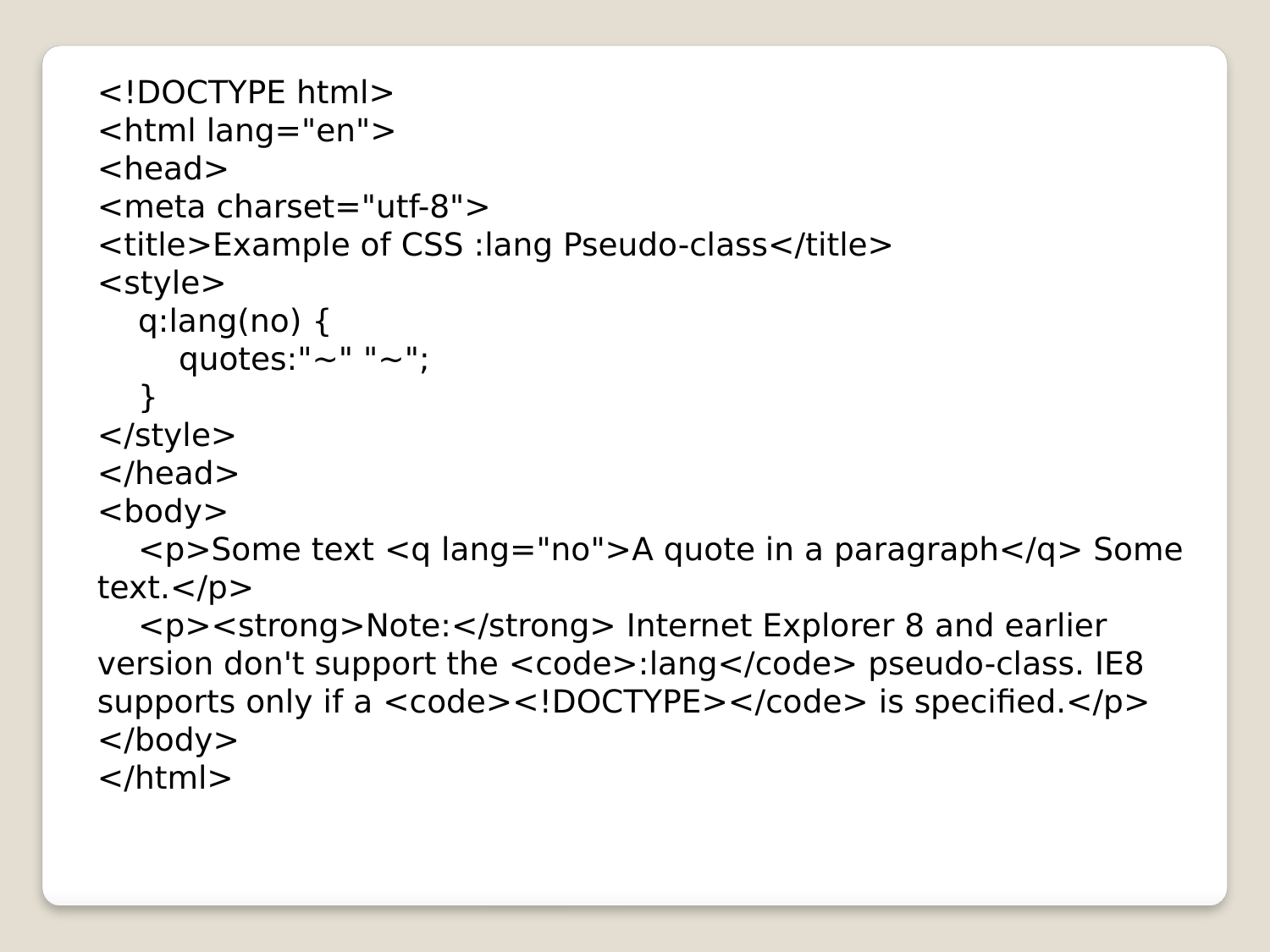

<!DOCTYPE html>
<html lang="en">
<head>
<meta charset="utf-8">
<title>Example of CSS :lang Pseudo-class</title>
<style>
    q:lang(no) {
        quotes:"~" "~";
    }
</style>
</head>
<body>
    <p>Some text <q lang="no">A quote in a paragraph</q> Some text.</p>
    <p><strong>Note:</strong> Internet Explorer 8 and earlier version don't support the <code>:lang</code> pseudo-class. IE8 supports only if a <code><!DOCTYPE></code> is specified.</p>
</body>
</html>